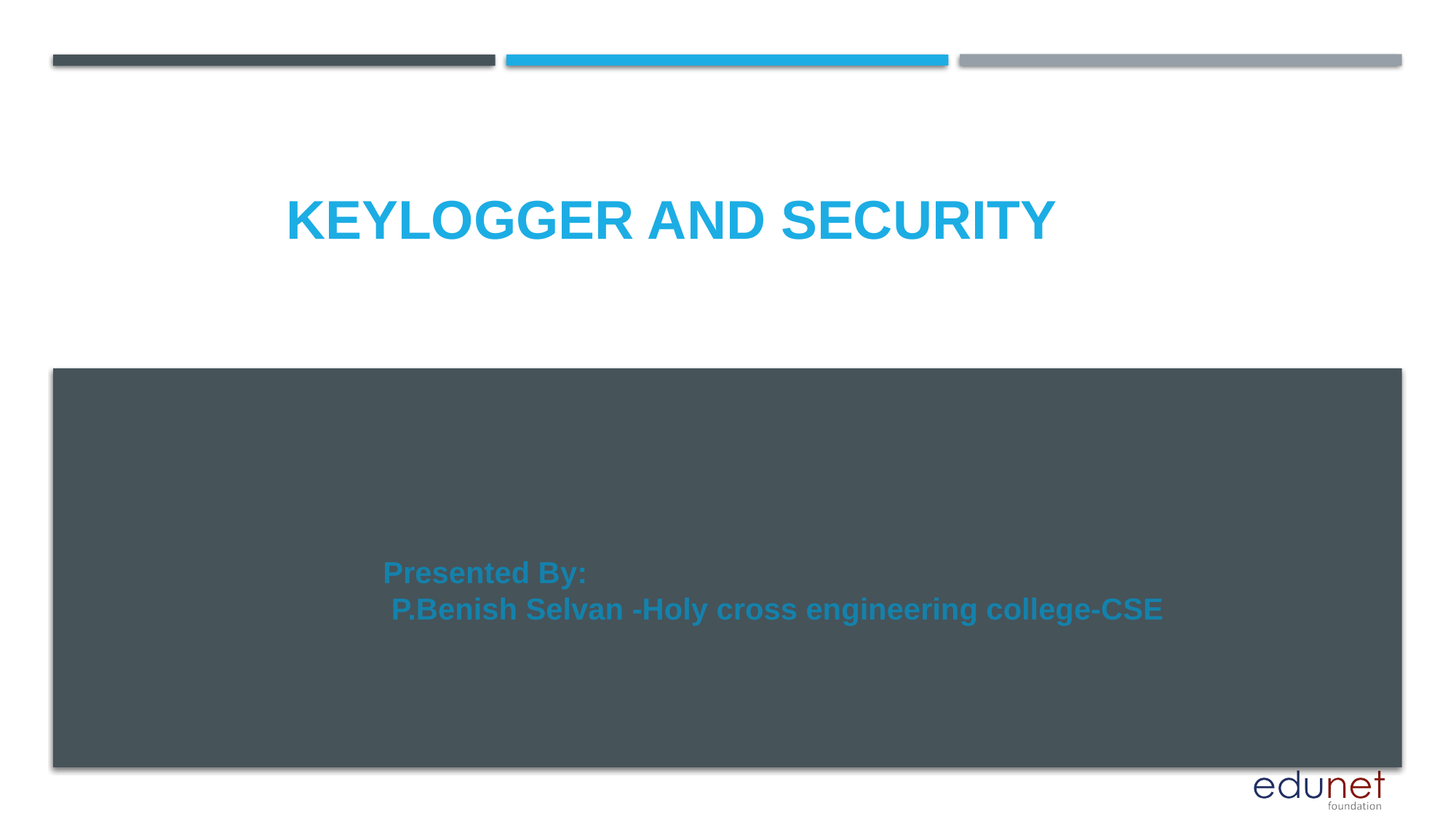

# KEYLOGGER AND SECURITY
Presented By:
 P.Benish Selvan -Holy cross engineering college-CSE